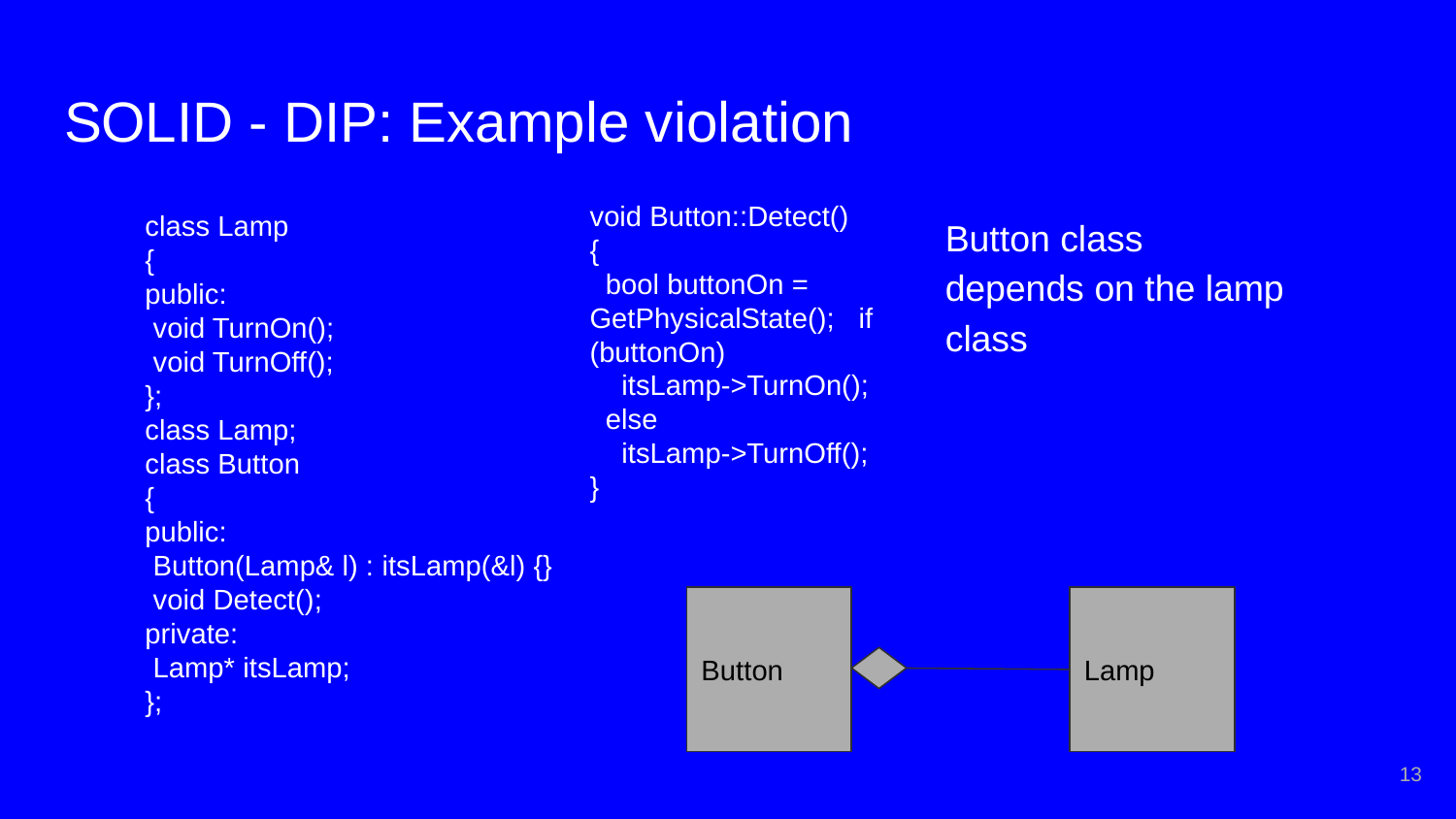

# SOLID - DIP: Example violation
void Button::Detect()
{
  bool buttonOn =           GetPhysicalState();   if (buttonOn)
    itsLamp->TurnOn();
  else
    itsLamp->TurnOff();
}
class Lamp
{
public:
 void TurnOn();
 void TurnOff();
};
class Lamp;
class Button
{
public:
 Button(Lamp& l) : itsLamp(&l) {}
 void Detect();
private:
 Lamp* itsLamp;
};

Button class depends on the lamp class
Button
Lamp

13